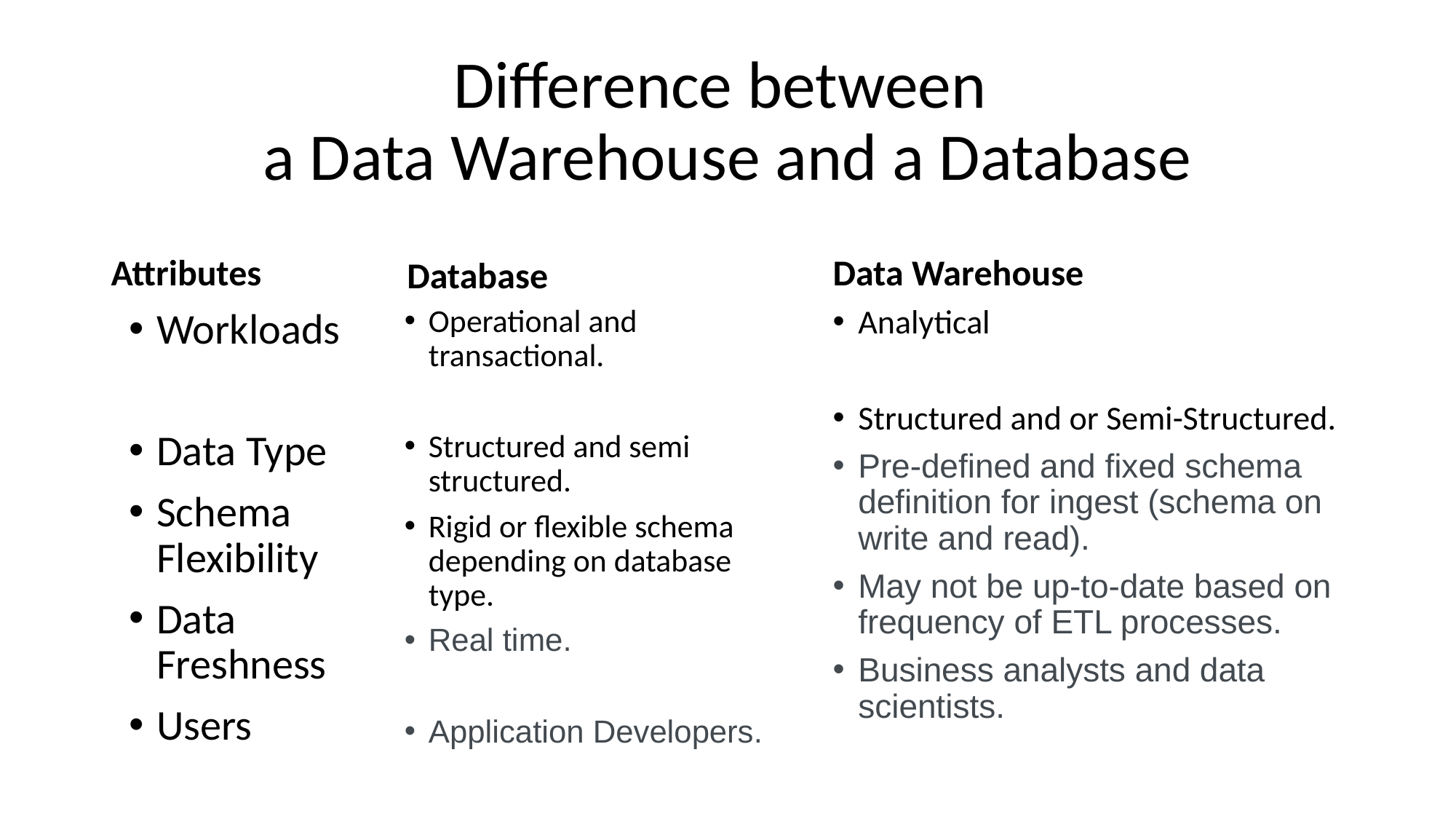

# Difference between a Data Warehouse and a Database
Attributes
Data Warehouse
Database
Operational and transactional.

Structured and semi structured.
Rigid or flexible schema depending on database type.
Real time.

Application Developers.

Analytical

Structured and or Semi-Structured.
Pre-defined and fixed schema definition for ingest (schema on write and read).
May not be up-to-date based on frequency of ETL processes.
Business analysts and data scientists.
Workloads

Data Type
Schema Flexibility
Data Freshness
Users